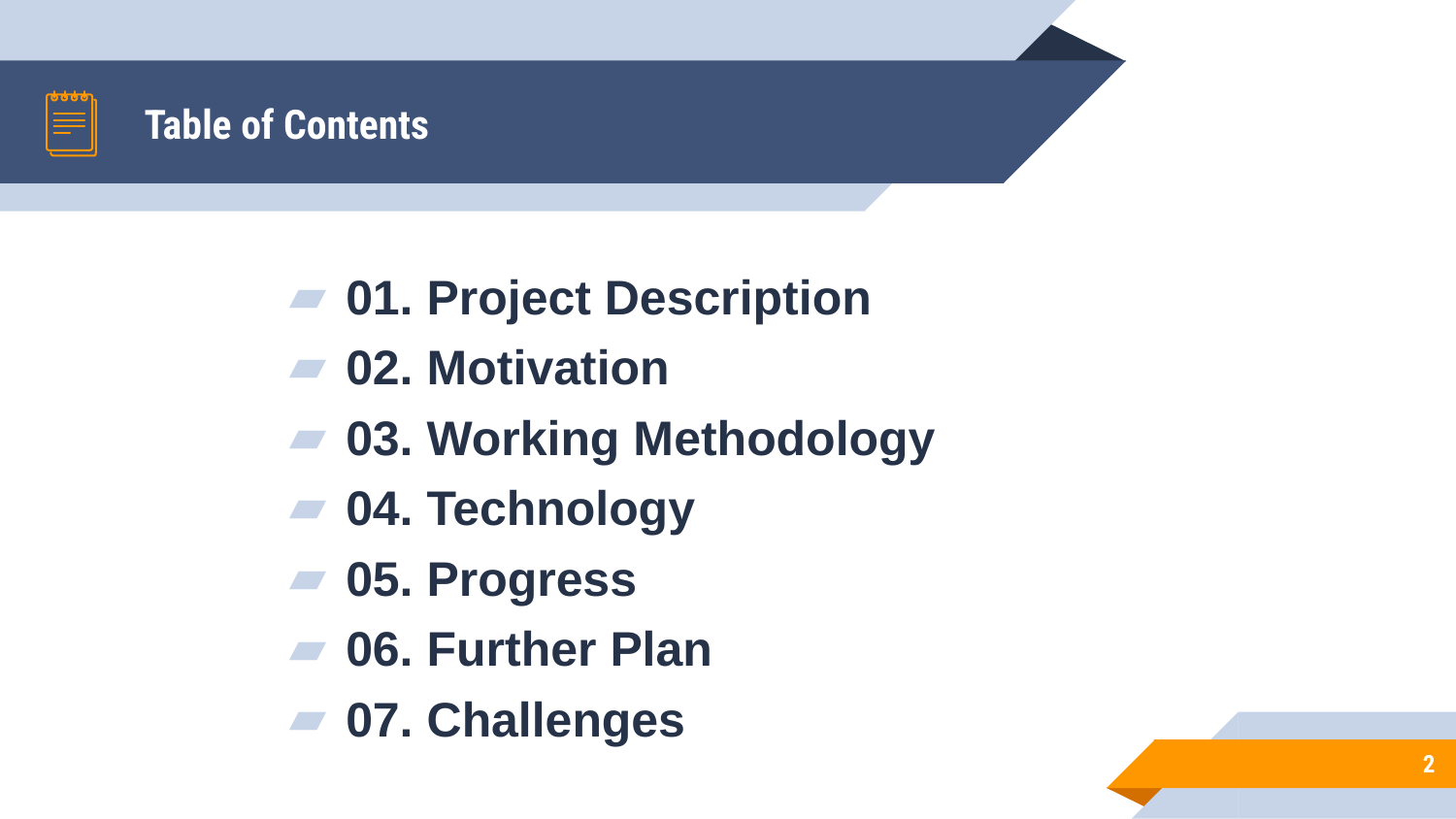

# Table of Contents

01. Project Description
02. Motivation
03. Working Methodology
04. Technology
05. Progress
06. Further Plan
07. Challenges

2